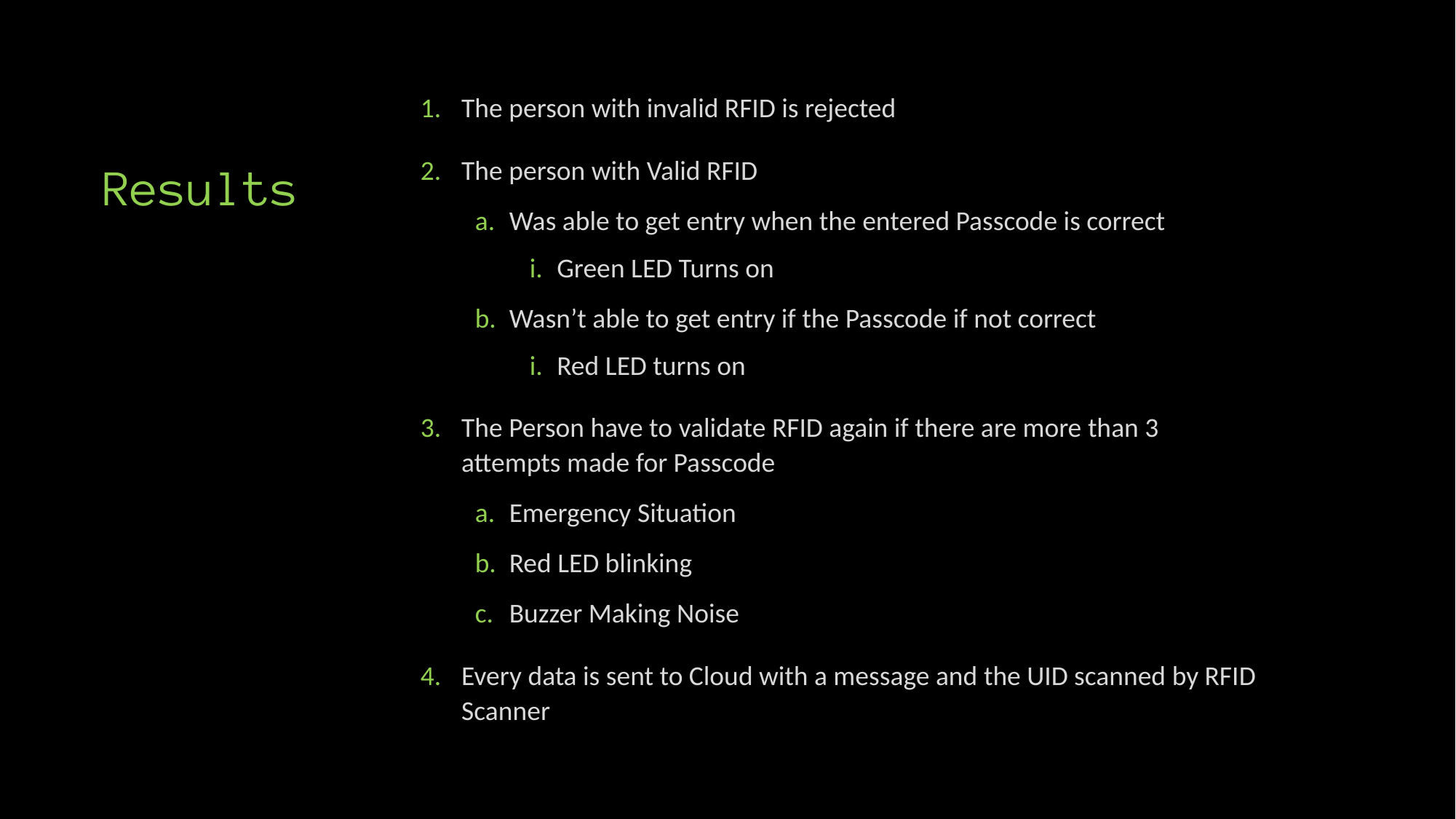

# Results
The person with invalid RFID is rejected
The person with Valid RFID
Was able to get entry when the entered Passcode is correct
Green LED Turns on
Wasn’t able to get entry if the Passcode if not correct
Red LED turns on
The Person have to validate RFID again if there are more than 3 attempts made for Passcode
Emergency Situation
Red LED blinking
Buzzer Making Noise
Every data is sent to Cloud with a message and the UID scanned by RFID Scanner